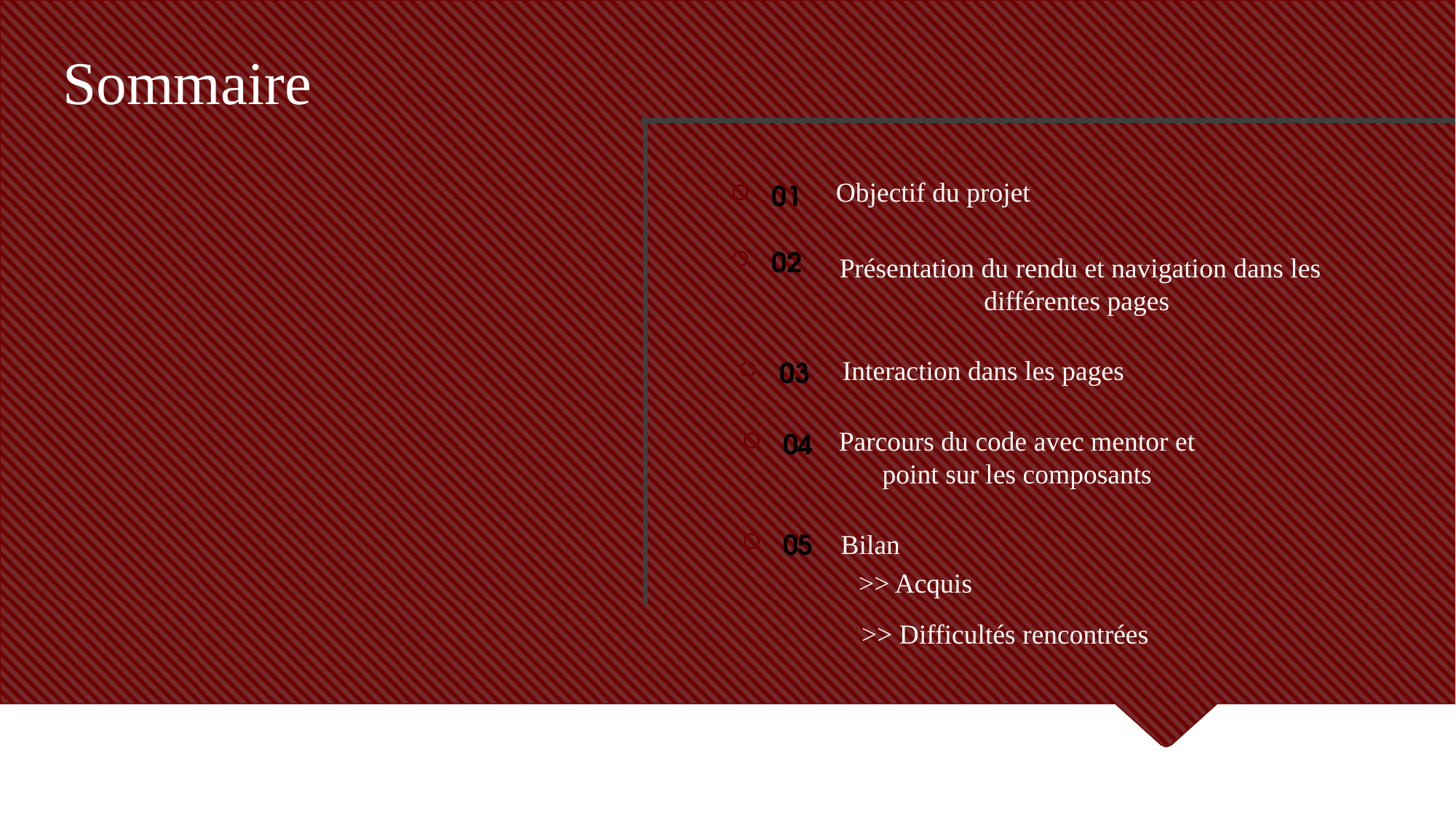

Sommaire
Objectif du projet
01
02
 Présentation du rendu et navigation dans les différentes pages
Interaction dans les pages
03
Parcours du code avec mentor et point sur les composants

04
Bilan
05

>> Acquis
>> Difficultés rencontrées